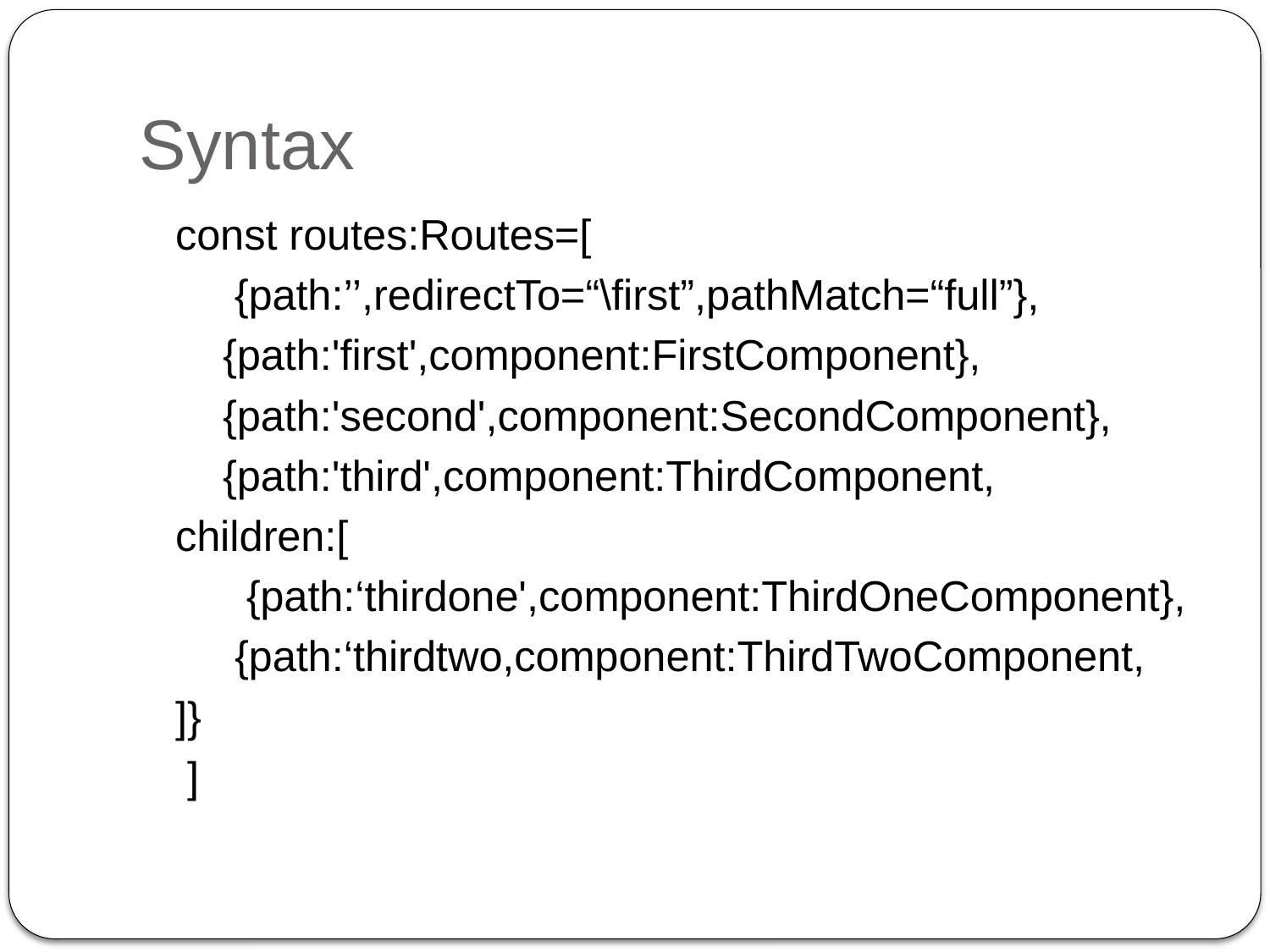

# Syntax
	const routes:Routes=[
        {path:’’,redirectTo=“\first”,pathMatch=“full”},
	    {path:'first',component:FirstComponent},
	    {path:'second',component:SecondComponent},
	    {path:'third',component:ThirdComponent,
		children:[
         {path:‘thirdone',component:ThirdOneComponent},
	     {path:‘thirdtwo,component:ThirdTwoComponent,
		]}
	 ]